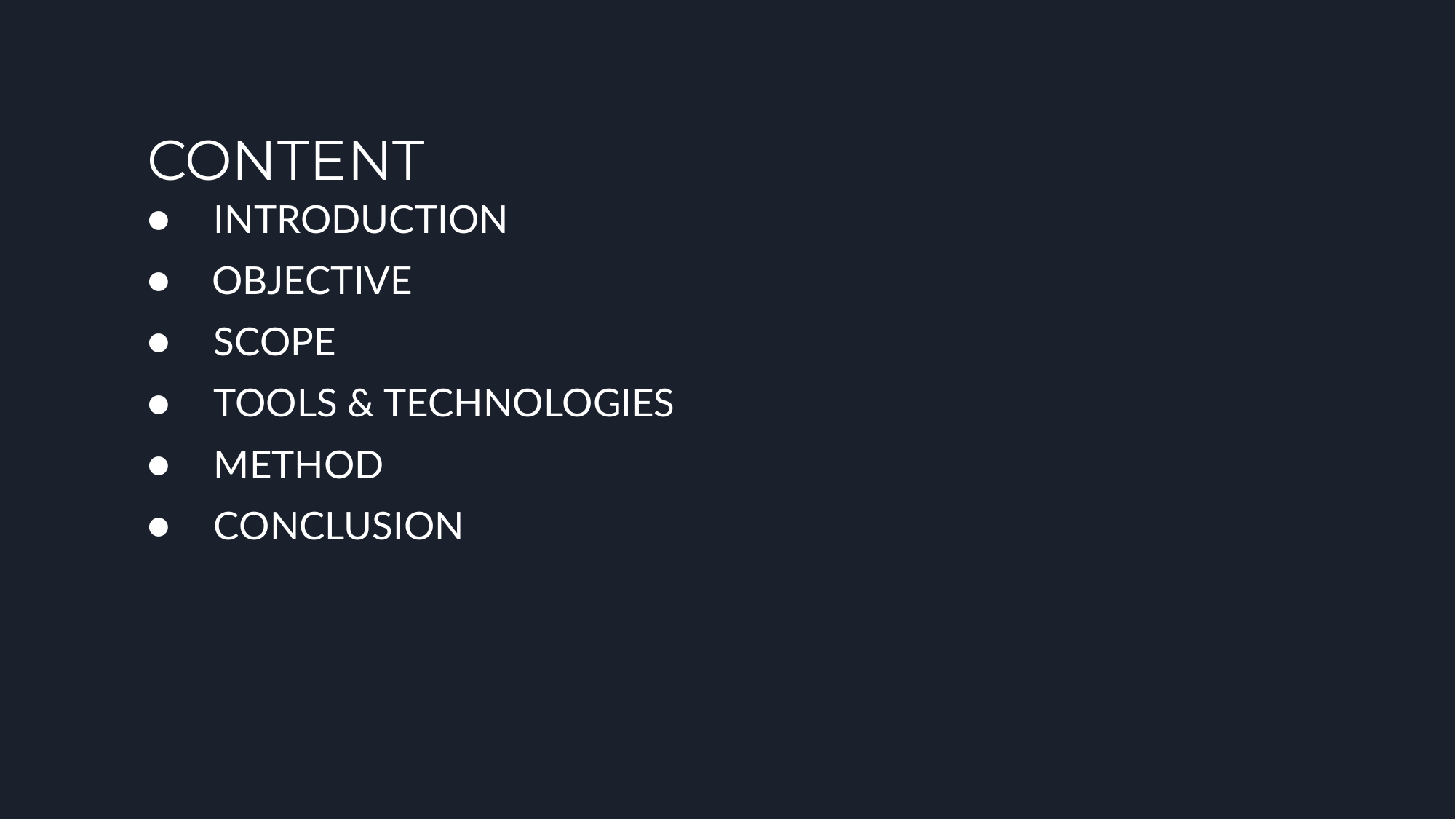

# CONTENT
    INTRODUCTION
 OBJECTIVE
    SCOPE
    TOOLS & TECHNOLOGIES
    METHOD
    CONCLUSION